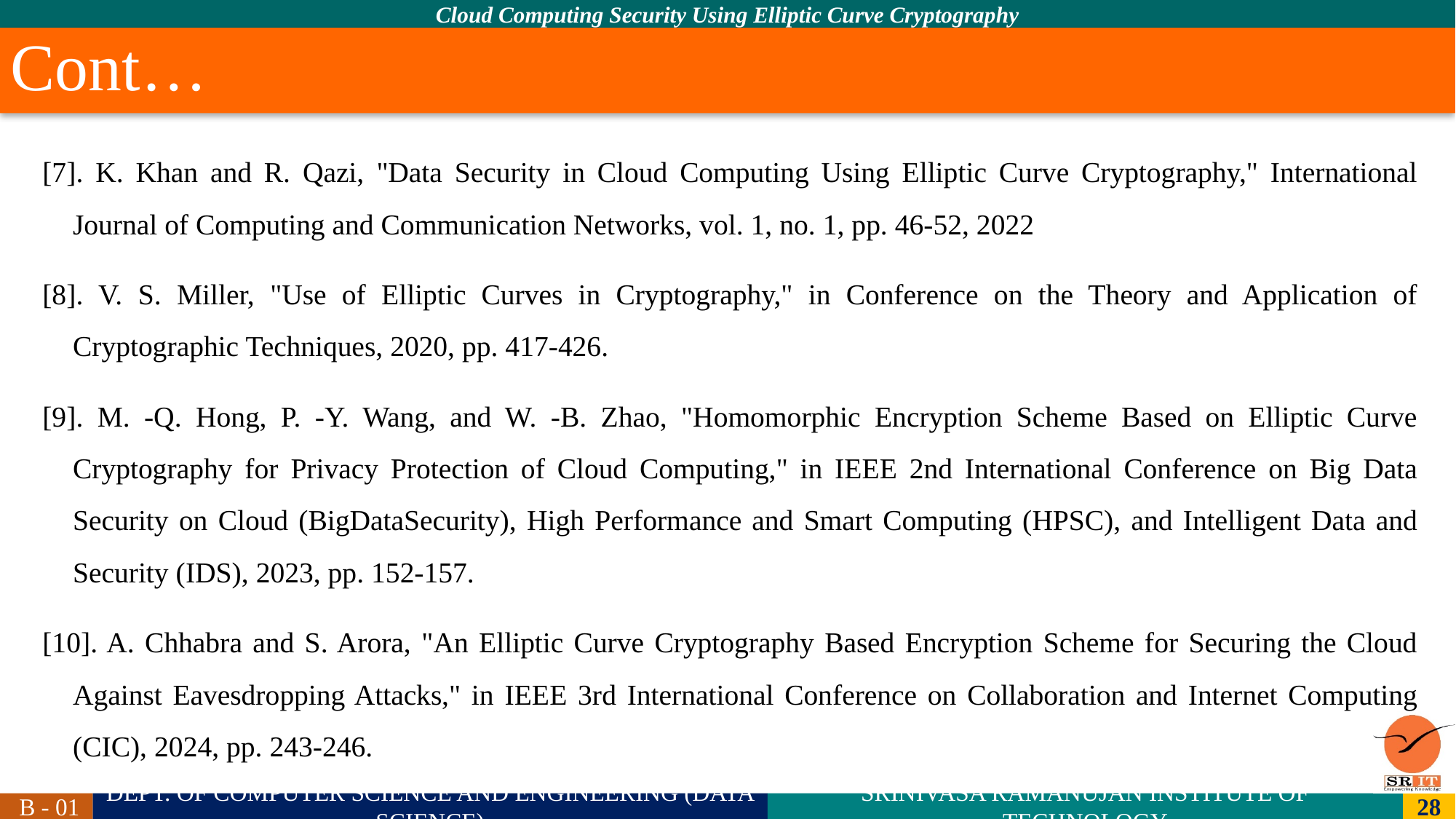

# Cont…
[7]. K. Khan and R. Qazi, "Data Security in Cloud Computing Using Elliptic Curve Cryptography," International Journal of Computing and Communication Networks, vol. 1, no. 1, pp. 46-52, 2022
[8]. V. S. Miller, "Use of Elliptic Curves in Cryptography," in Conference on the Theory and Application of Cryptographic Techniques, 2020, pp. 417-426.
[9]. M. -Q. Hong, P. -Y. Wang, and W. -B. Zhao, "Homomorphic Encryption Scheme Based on Elliptic Curve Cryptography for Privacy Protection of Cloud Computing," in IEEE 2nd International Conference on Big Data Security on Cloud (BigDataSecurity), High Performance and Smart Computing (HPSC), and Intelligent Data and Security (IDS), 2023, pp. 152-157.
[10]. A. Chhabra and S. Arora, "An Elliptic Curve Cryptography Based Encryption Scheme for Securing the Cloud Against Eavesdropping Attacks," in IEEE 3rd International Conference on Collaboration and Internet Computing (CIC), 2024, pp. 243-246.